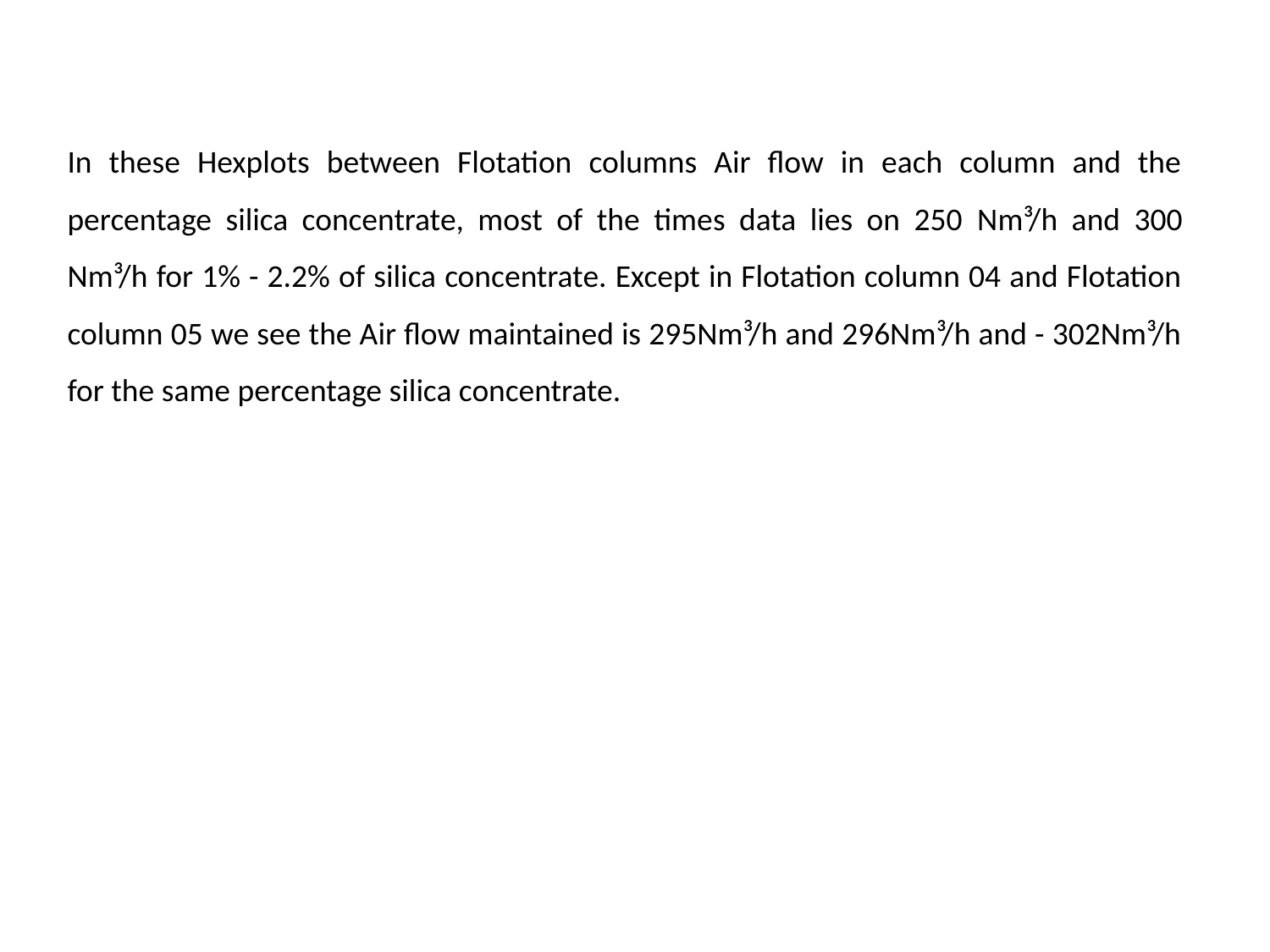

In these Hexplots between Flotation columns Air flow in each column and the percentage silica concentrate, most of the times data lies on 250 Nm³/h and 300 Nm³/h for 1% - 2.2% of silica concentrate. Except in Flotation column 04 and Flotation column 05 we see the Air flow maintained is 295Nm³/h and 296Nm³/h and - 302Nm³/h for the same percentage silica concentrate.